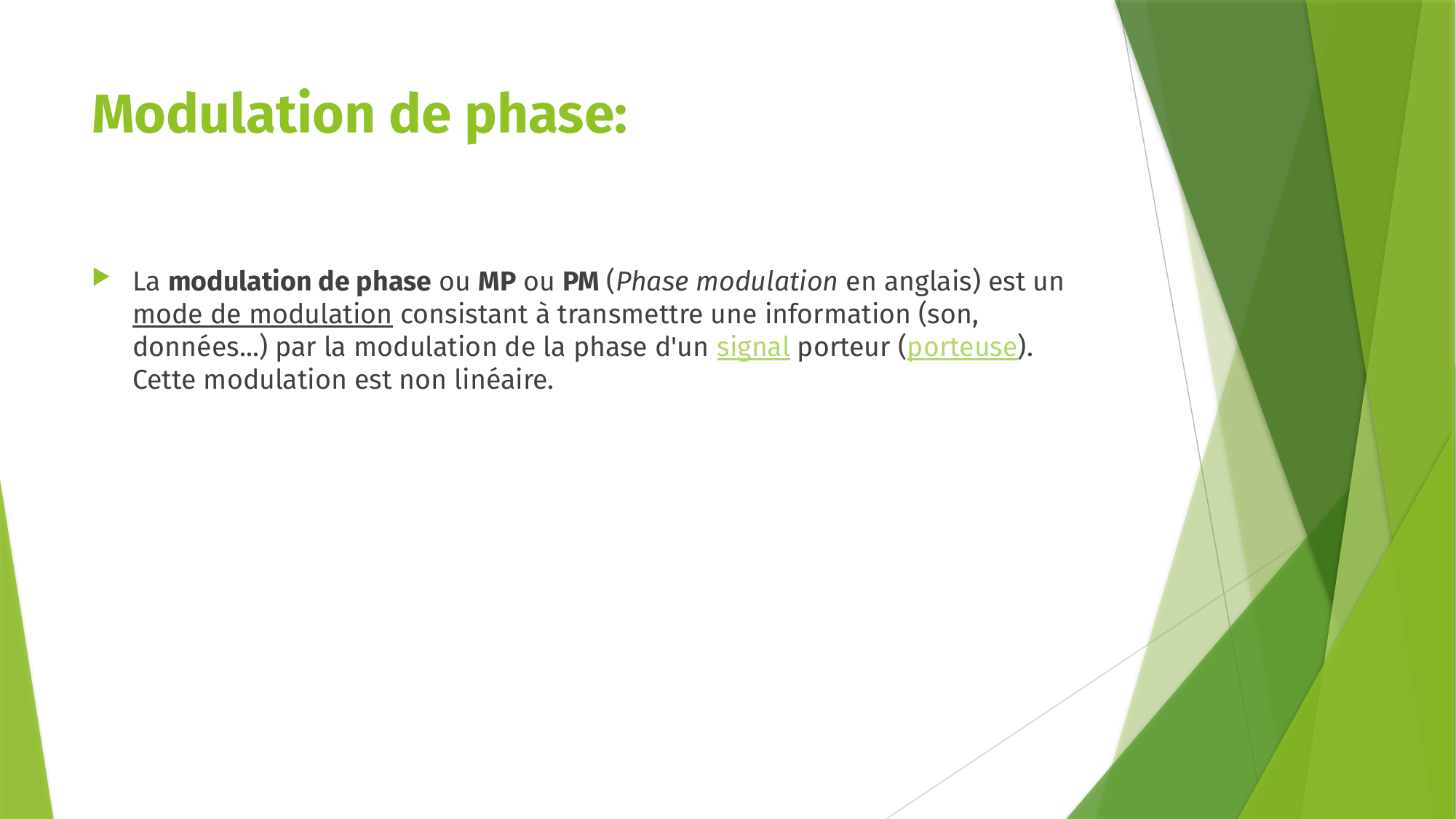

# Modulation de phase:
La modulation de phase ou MP ou PM (Phase modulation en anglais) est un mode de modulation consistant à transmettre une information (son, données...) par la modulation de la phase d'un signal porteur (porteuse). Cette modulation est non linéaire.